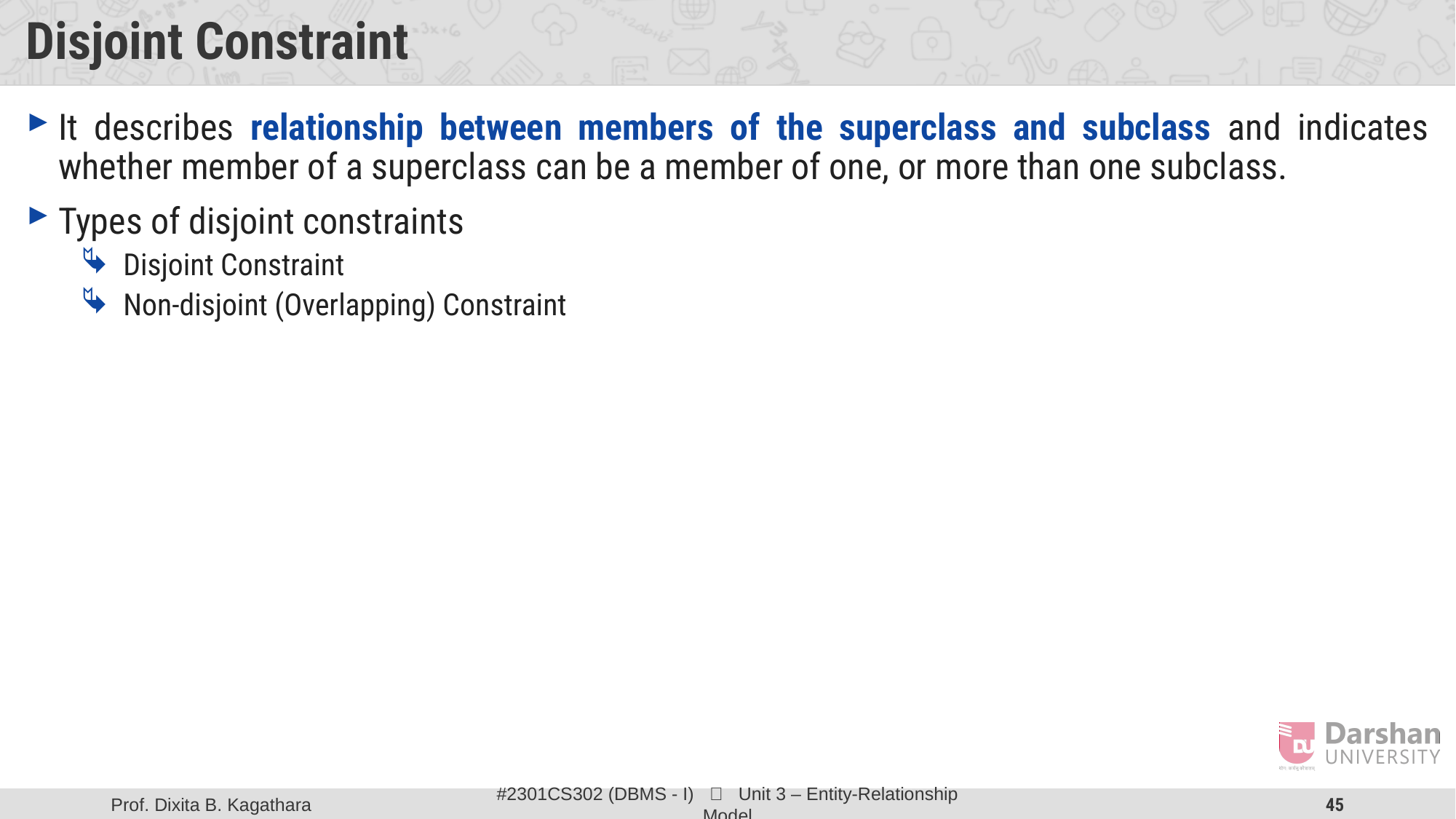

# Disjoint Constraint
It describes relationship between members of the superclass and subclass and indicates whether member of a superclass can be a member of one, or more than one subclass.
Types of disjoint constraints
Disjoint Constraint
Non-disjoint (Overlapping) Constraint